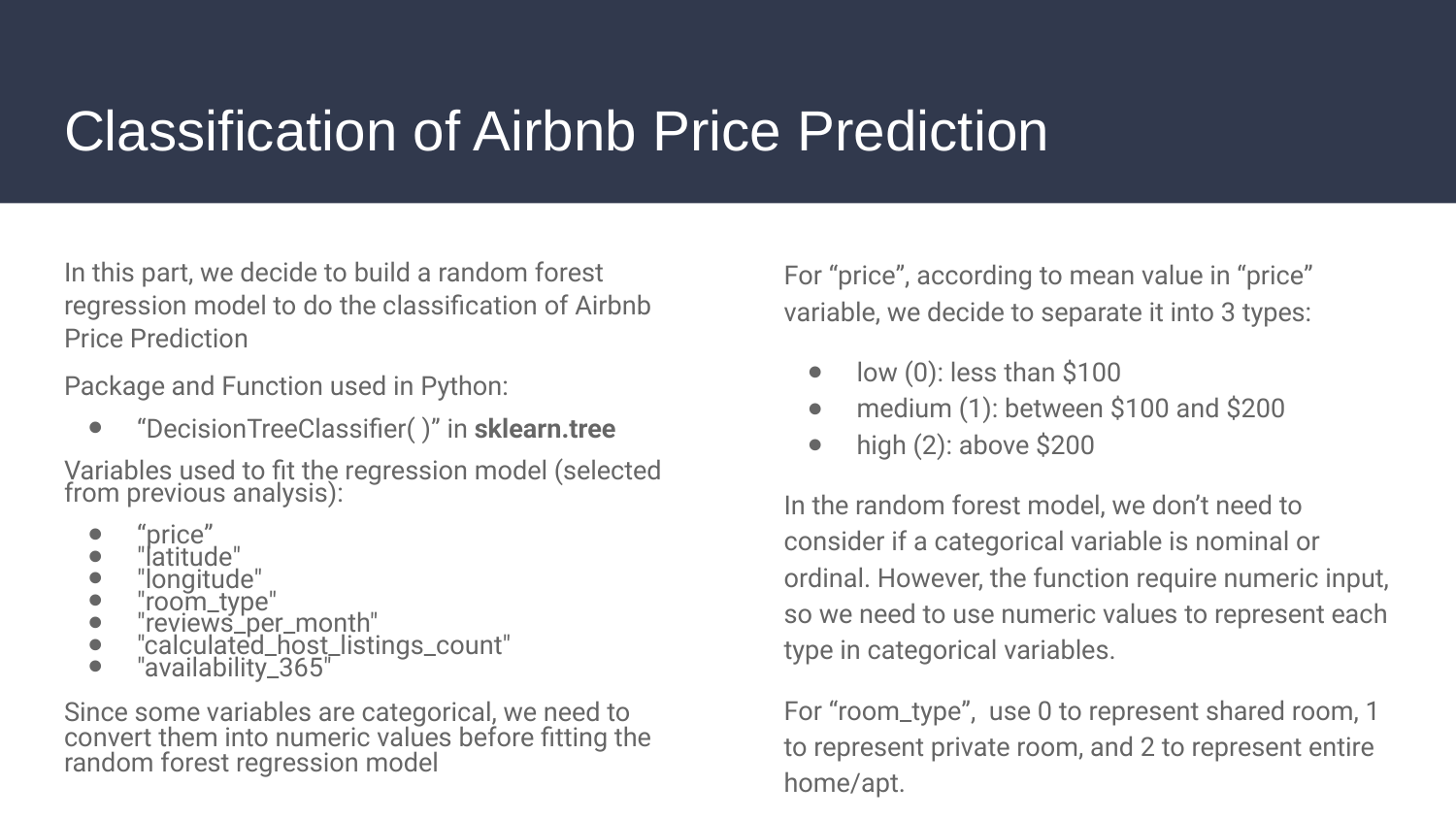

# Classification of Airbnb Price Prediction

In this part, we decide to build a random forest regression model to do the classification of Airbnb Price Prediction
Package and Function used in Python:
“DecisionTreeClassifier( )” in sklearn.tree
Variables used to fit the regression model (selected from previous analysis):
“price”
"latitude"
"longitude"
"room_type"
"reviews_per_month"
"calculated_host_listings_count"
"availability_365"
Since some variables are categorical, we need to convert them into numeric values before fitting the random forest regression model
For “price”, according to mean value in “price” variable, we decide to separate it into 3 types:
low (0): less than $100
medium (1): between $100 and $200
high (2): above $200
In the random forest model, we don’t need to consider if a categorical variable is nominal or ordinal. However, the function require numeric input, so we need to use numeric values to represent each type in categorical variables.
For “room_type”,  use 0 to represent shared room, 1 to represent private room, and 2 to represent entire home/apt.